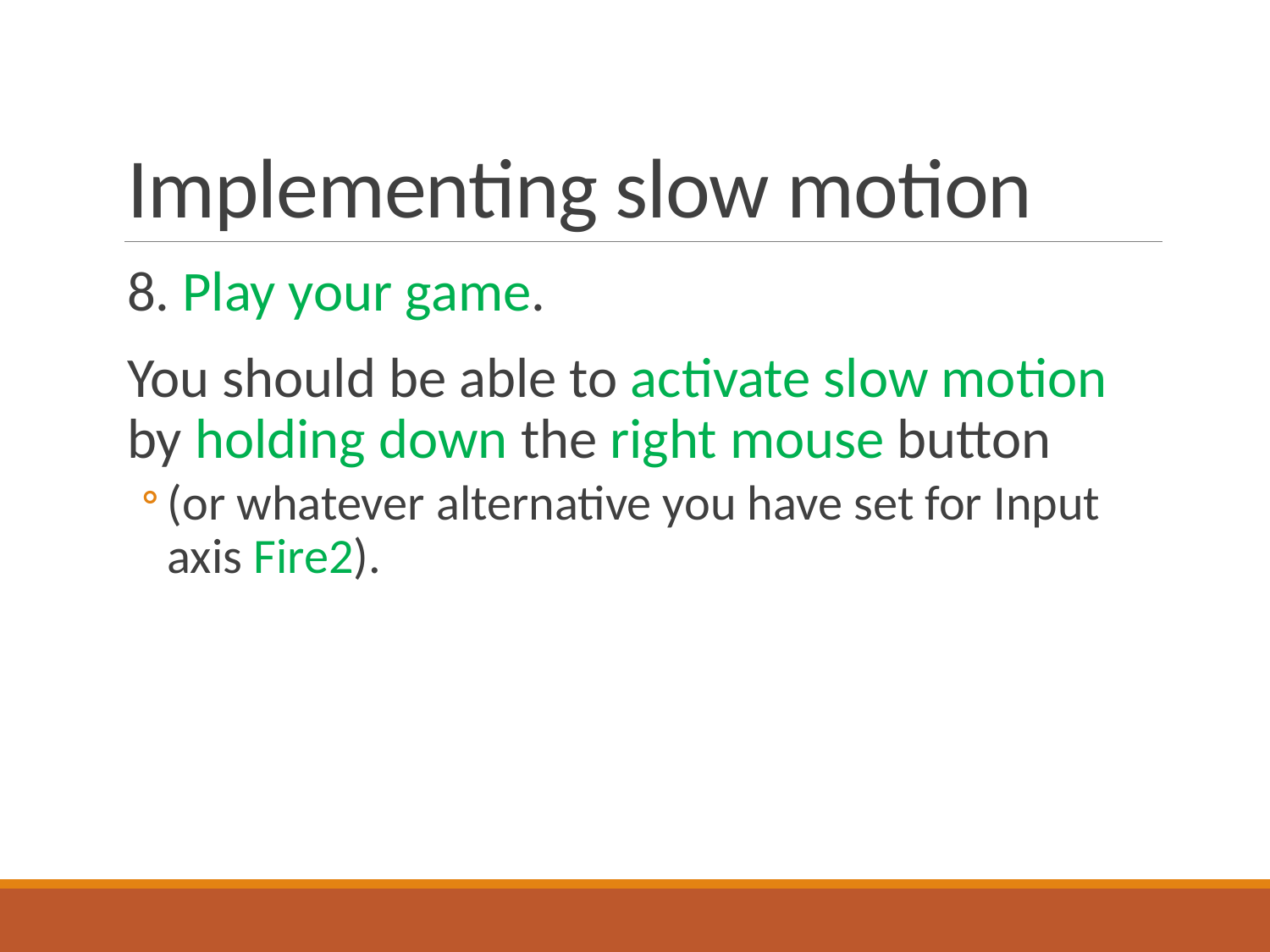

# Implementing slow motion
8. Play your game.
You should be able to activate slow motion by holding down the right mouse button
(or whatever alternative you have set for Input axis Fire2).